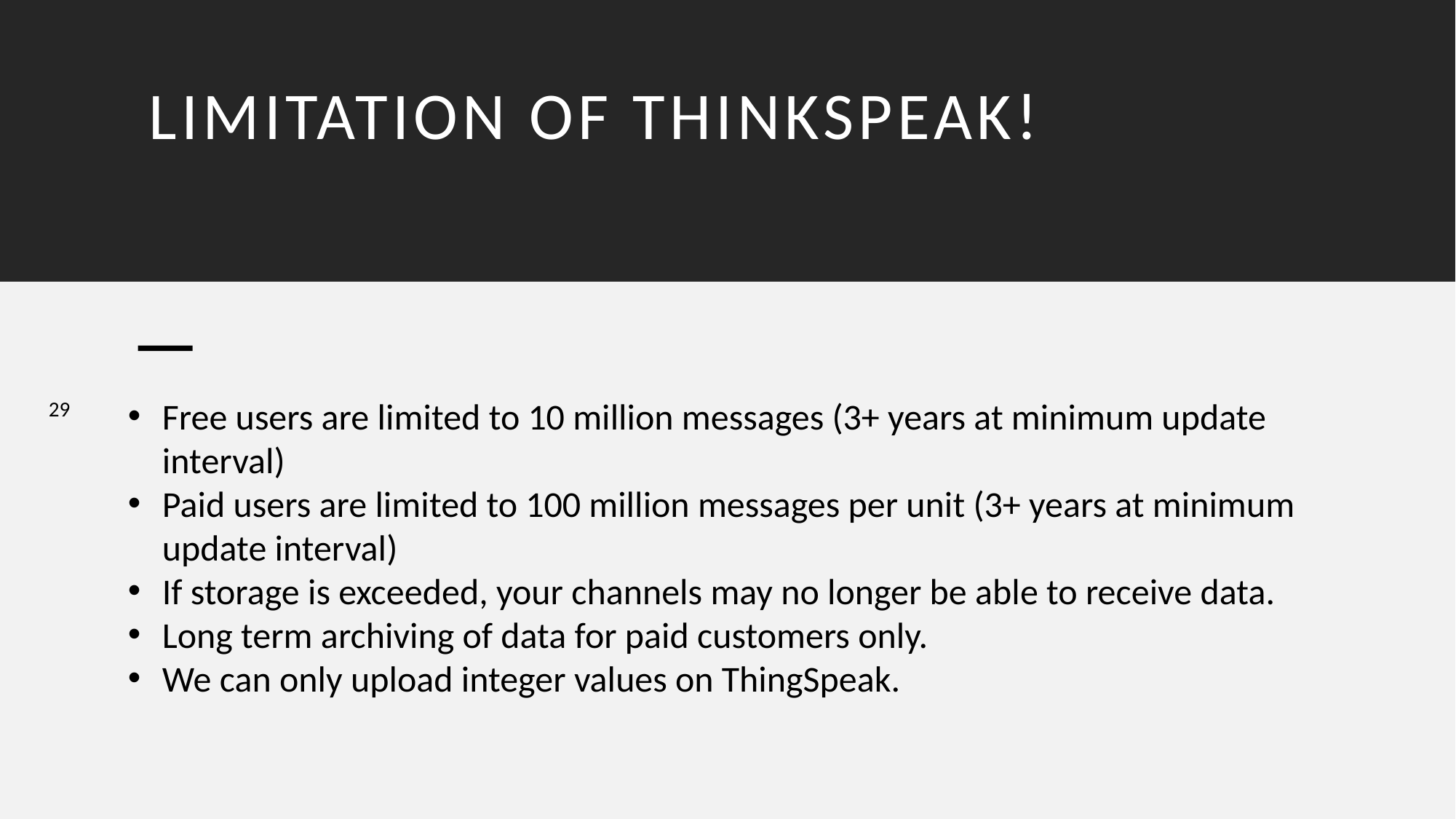

# Limitation of thinkspeak!

29
Free users are limited to 10 million messages (3+ years at minimum update interval)
Paid users are limited to 100 million messages per unit (3+ years at minimum update interval)
If storage is exceeded, your channels may no longer be able to receive data.
Long term archiving of data for paid customers only.
We can only upload integer values on ThingSpeak.